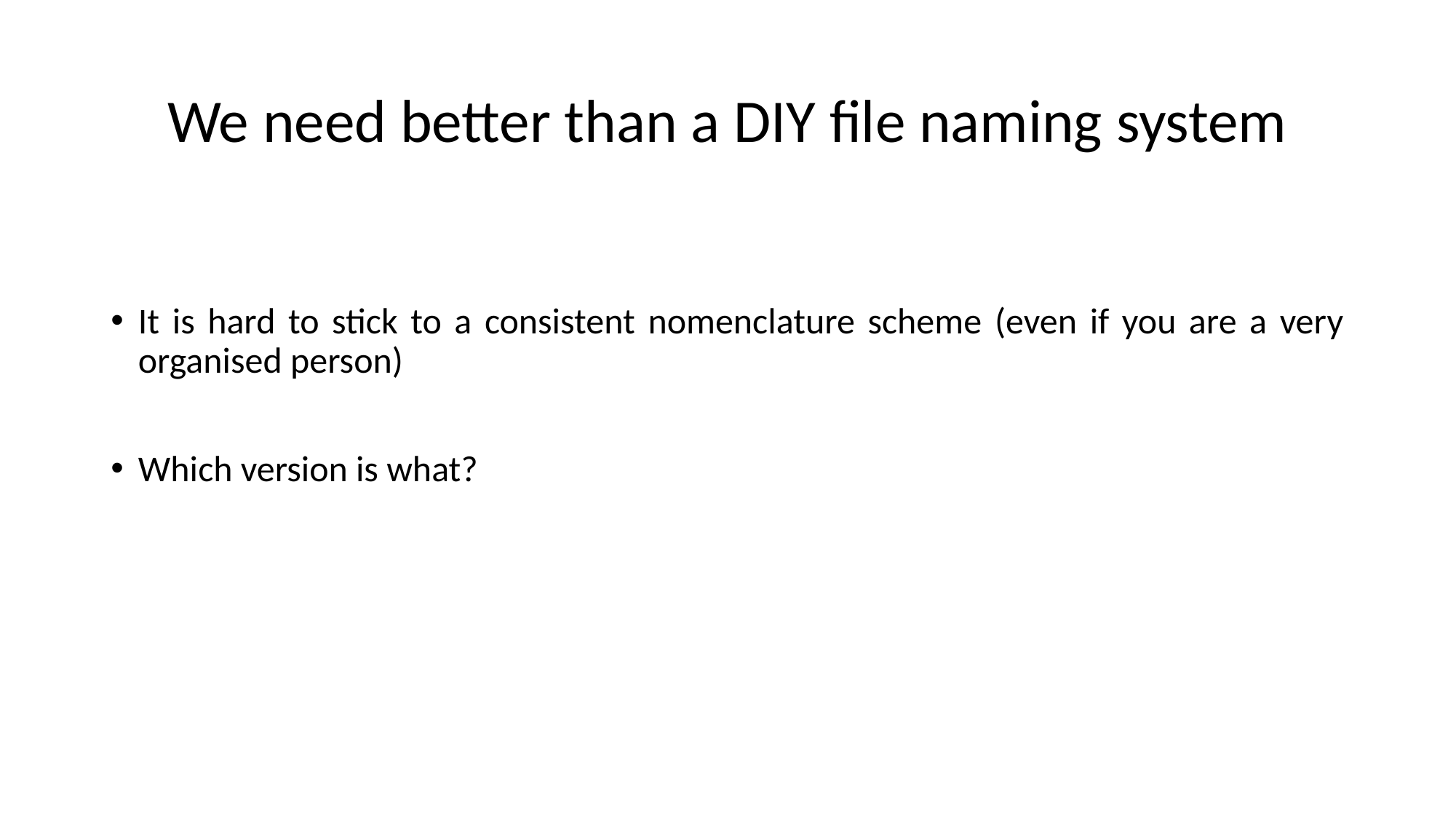

# We need better than a DIY file naming system
It is hard to stick to a consistent nomenclature scheme (even if you are a very organised person)

Which version is what?